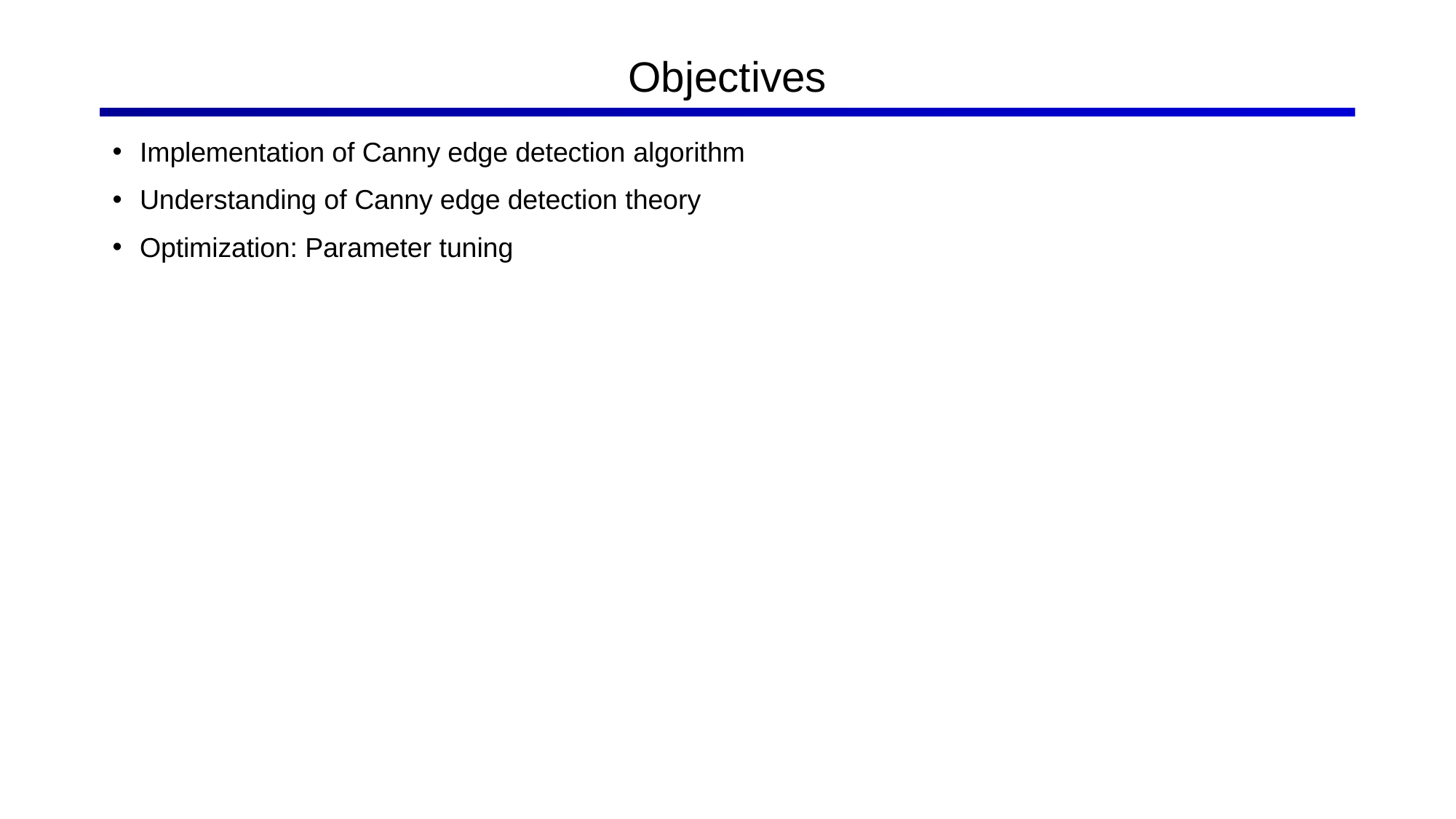

# Objectives
Implementation of Canny edge detection algorithm
Understanding of Canny edge detection theory
Optimization: Parameter tuning